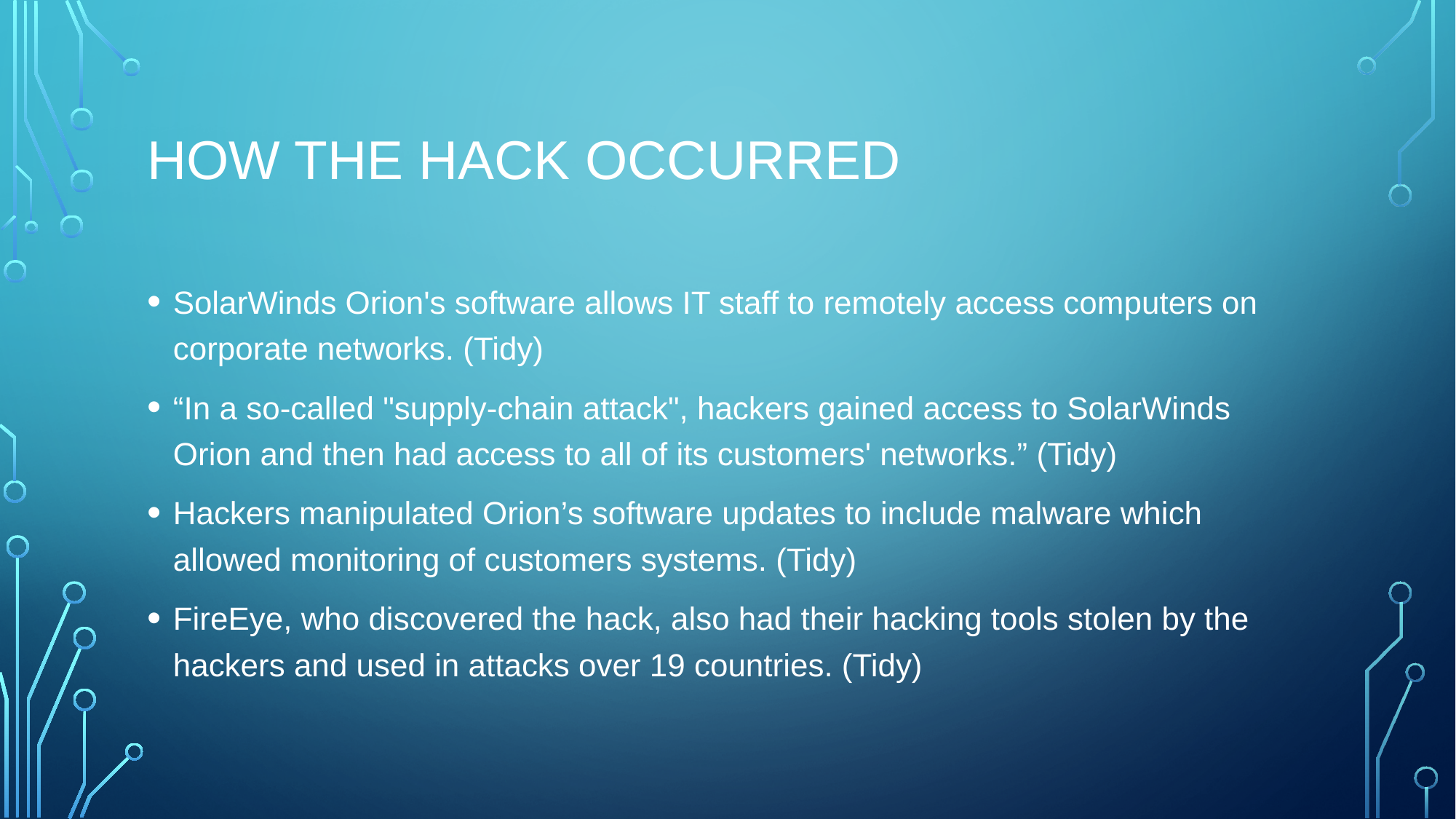

# How the hack occurred
SolarWinds Orion's software allows IT staff to remotely access computers on corporate networks. (Tidy)
“In a so-called "supply-chain attack", hackers gained access to SolarWinds Orion and then had access to all of its customers' networks.” (Tidy)
Hackers manipulated Orion’s software updates to include malware which allowed monitoring of customers systems. (Tidy)
FireEye, who discovered the hack, also had their hacking tools stolen by the hackers and used in attacks over 19 countries. (Tidy)